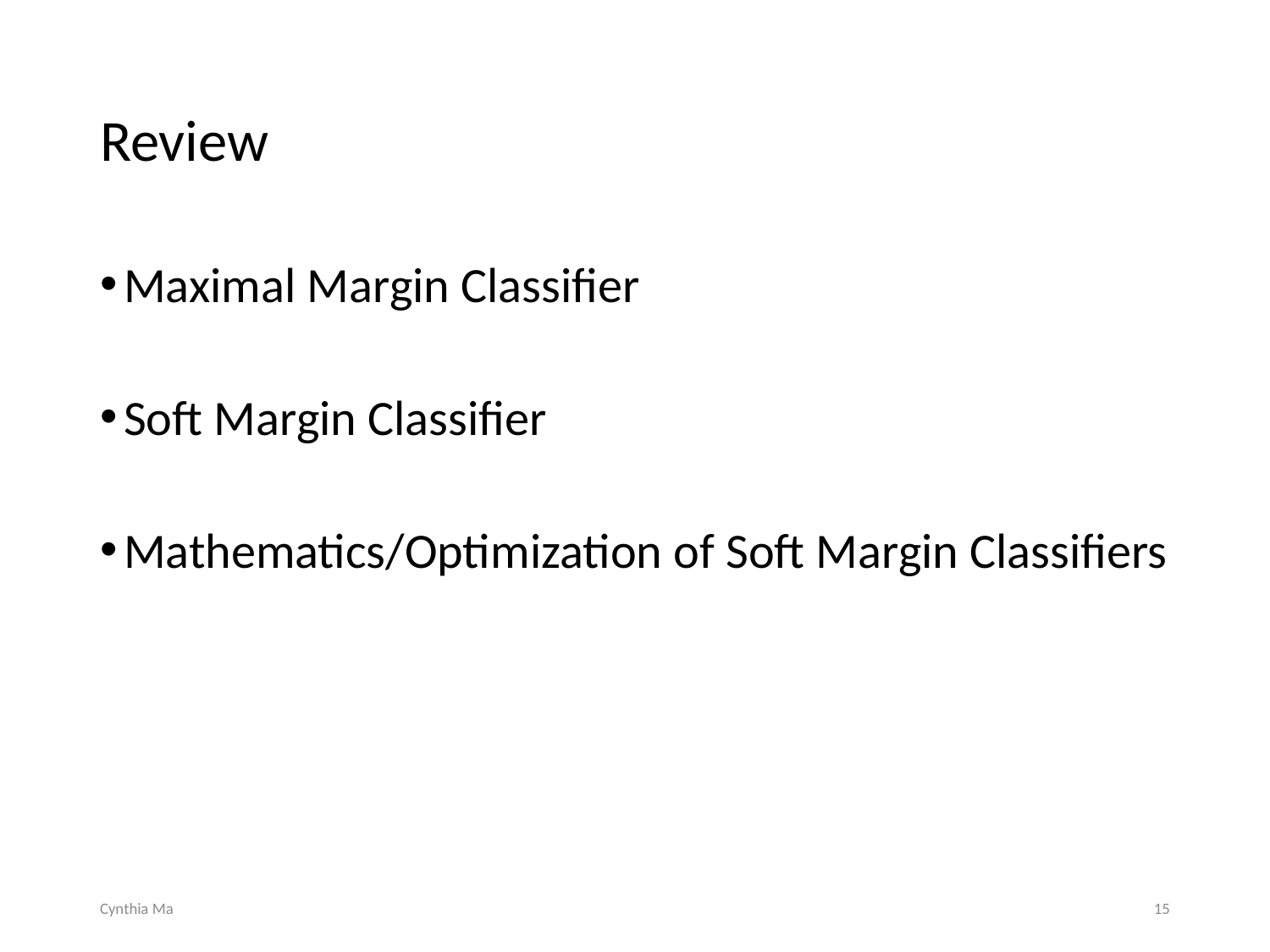

# Review
Maximal Margin Classifier

Soft Margin Classifier

Mathematics/Optimization of Soft Margin Classifiers

Cynthia Ma
15